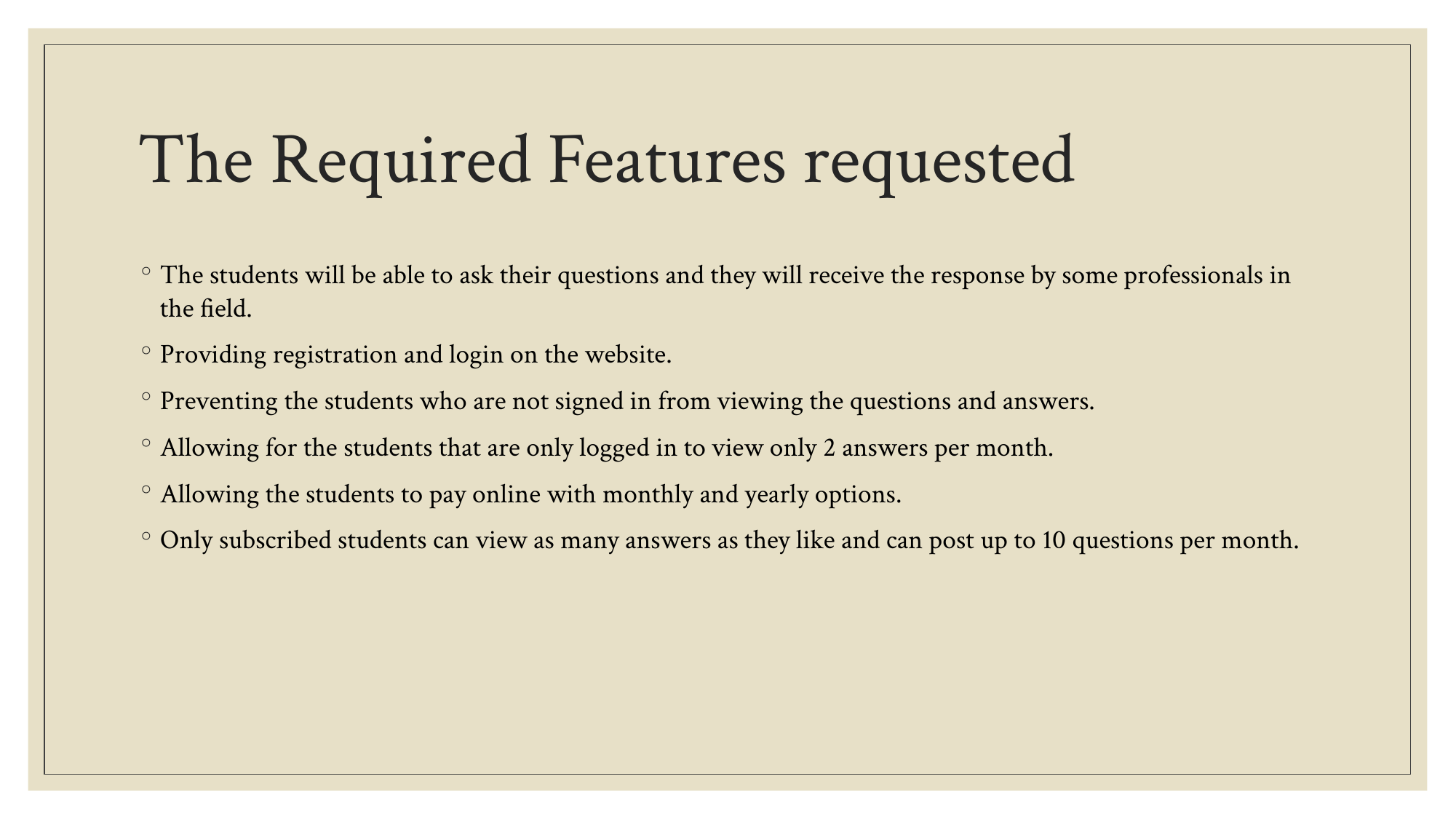

# The Required Features requested
The students will be able to ask their questions and they will receive the response by some professionals in the field.
Providing registration and login on the website.
Preventing the students who are not signed in from viewing the questions and answers.
Allowing for the students that are only logged in to view only 2 answers per month.
Allowing the students to pay online with monthly and yearly options.
Only subscribed students can view as many answers as they like and can post up to 10 questions per month.